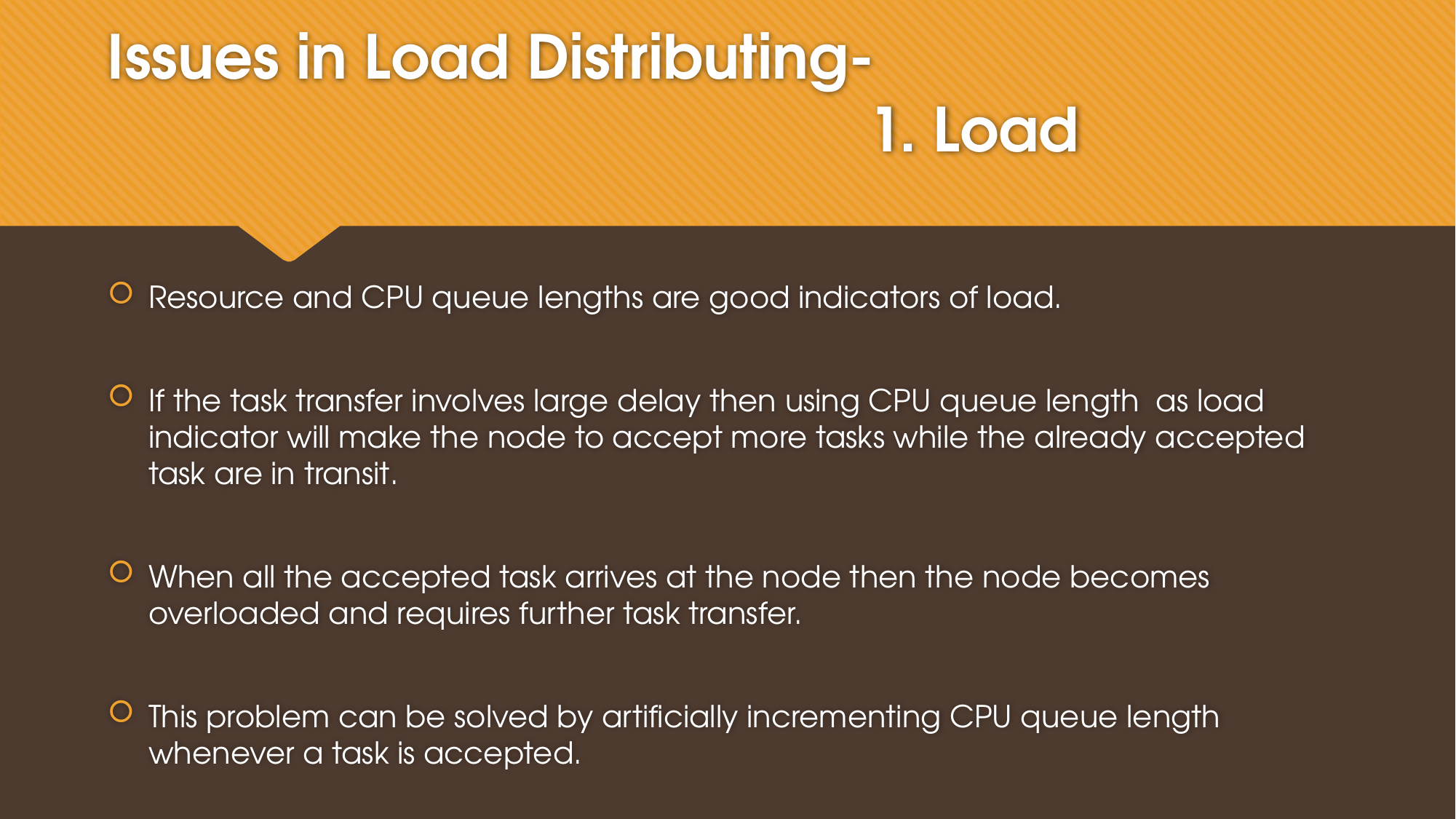

# Issues in Load Distributing- 1. Load
Resource and CPU queue lengths are good indicators of load.

If the task transfer involves large delay then using CPU queue length  as load indicator will make the node to accept more tasks while the already accepted task are in transit.

When all the accepted task arrives at the node then the node becomes overloaded and requires further task transfer.

This problem can be solved by artificially incrementing CPU queue length whenever a task is accepted.